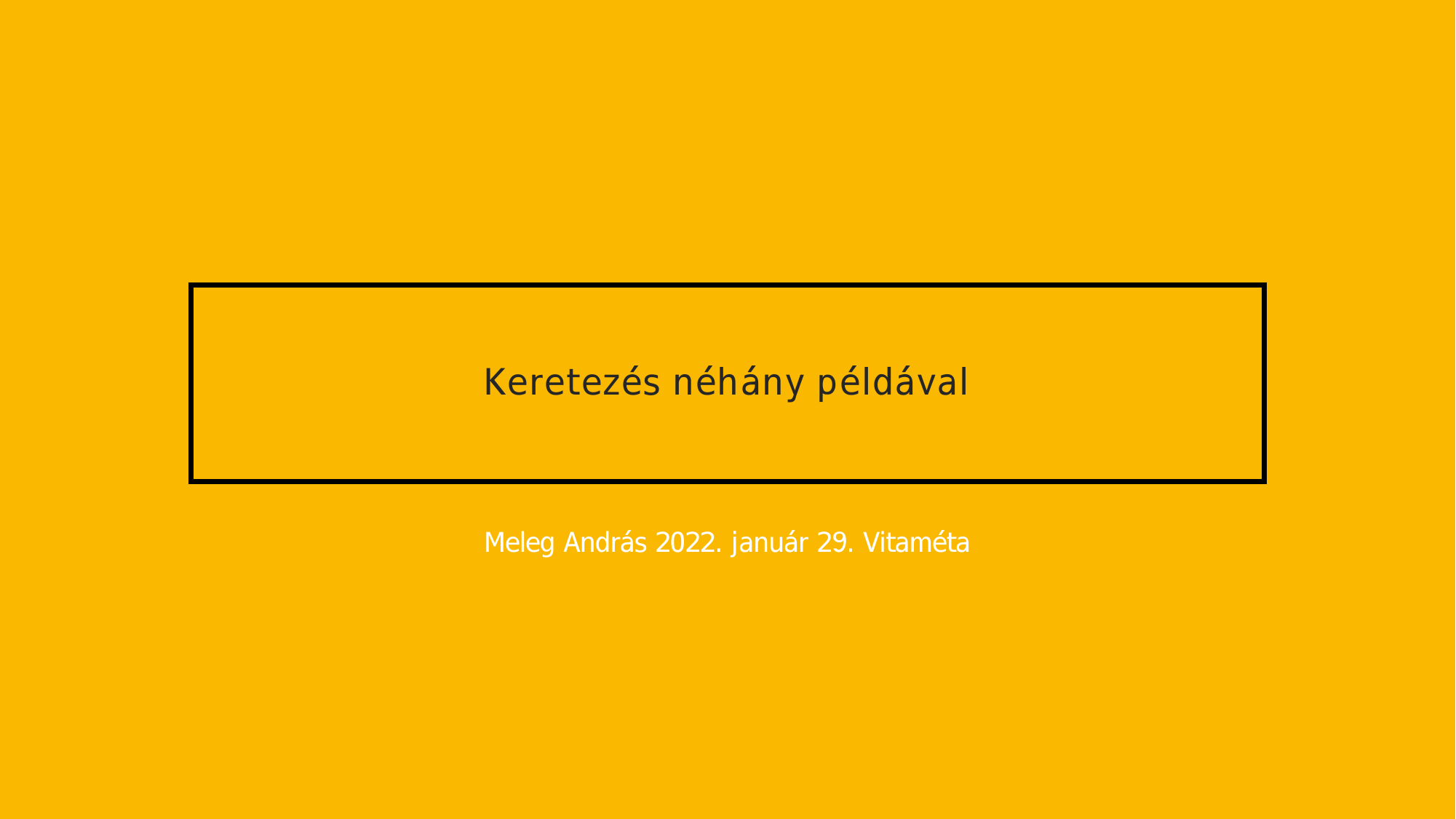

# Keretezés néhány példával
Meleg András 2022. január 29. Vitaméta